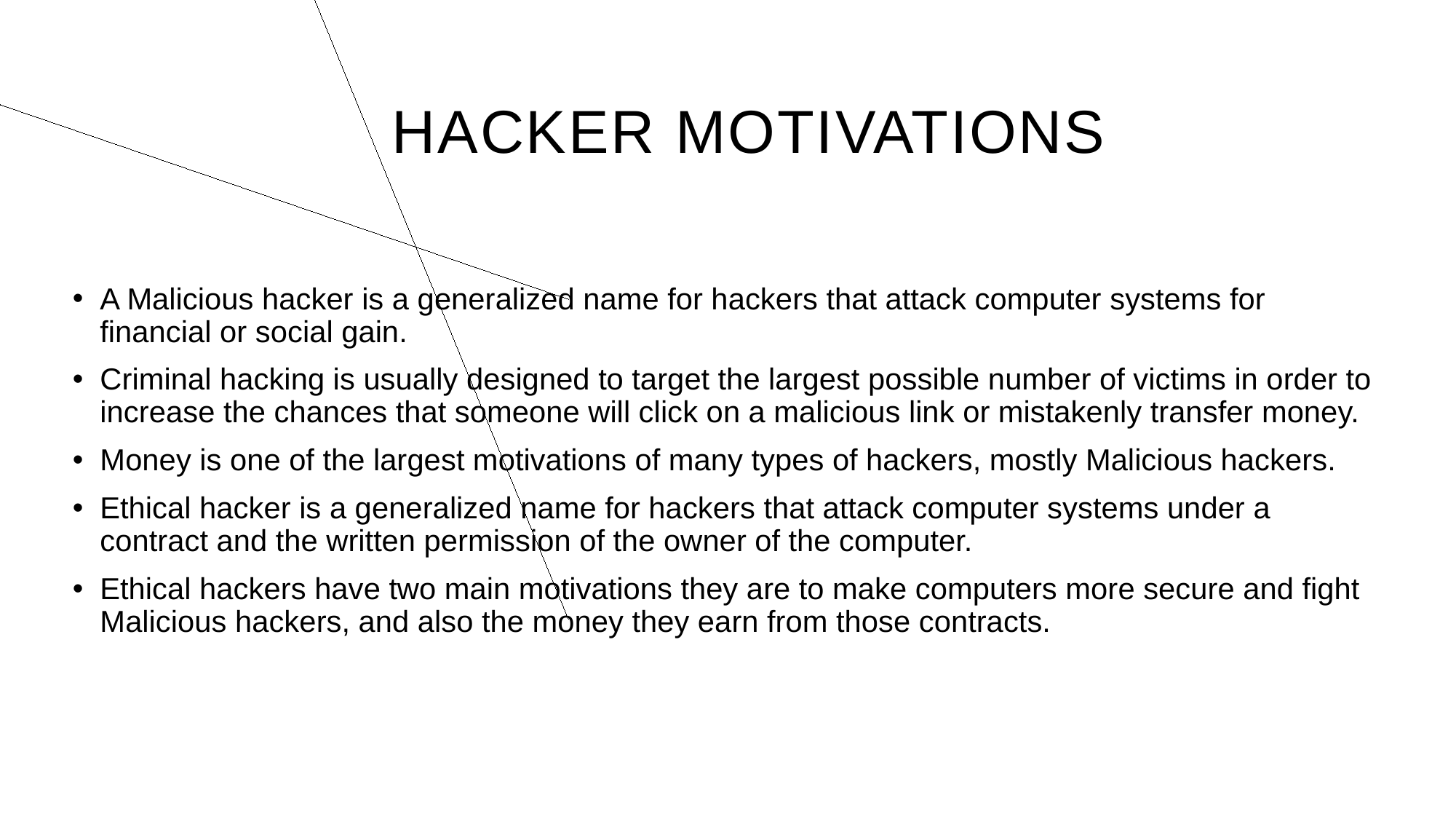

# Hacker Motivations
A Malicious hacker is a generalized name for hackers that attack computer systems for financial or social gain.
Criminal hacking is usually designed to target the largest possible number of victims in order to increase the chances that someone will click on a malicious link or mistakenly transfer money.
Money is one of the largest motivations of many types of hackers, mostly Malicious hackers.
Ethical hacker is a generalized name for hackers that attack computer systems under a contract and the written permission of the owner of the computer.
Ethical hackers have two main motivations they are to make computers more secure and fight Malicious hackers, and also the money they earn from those contracts.